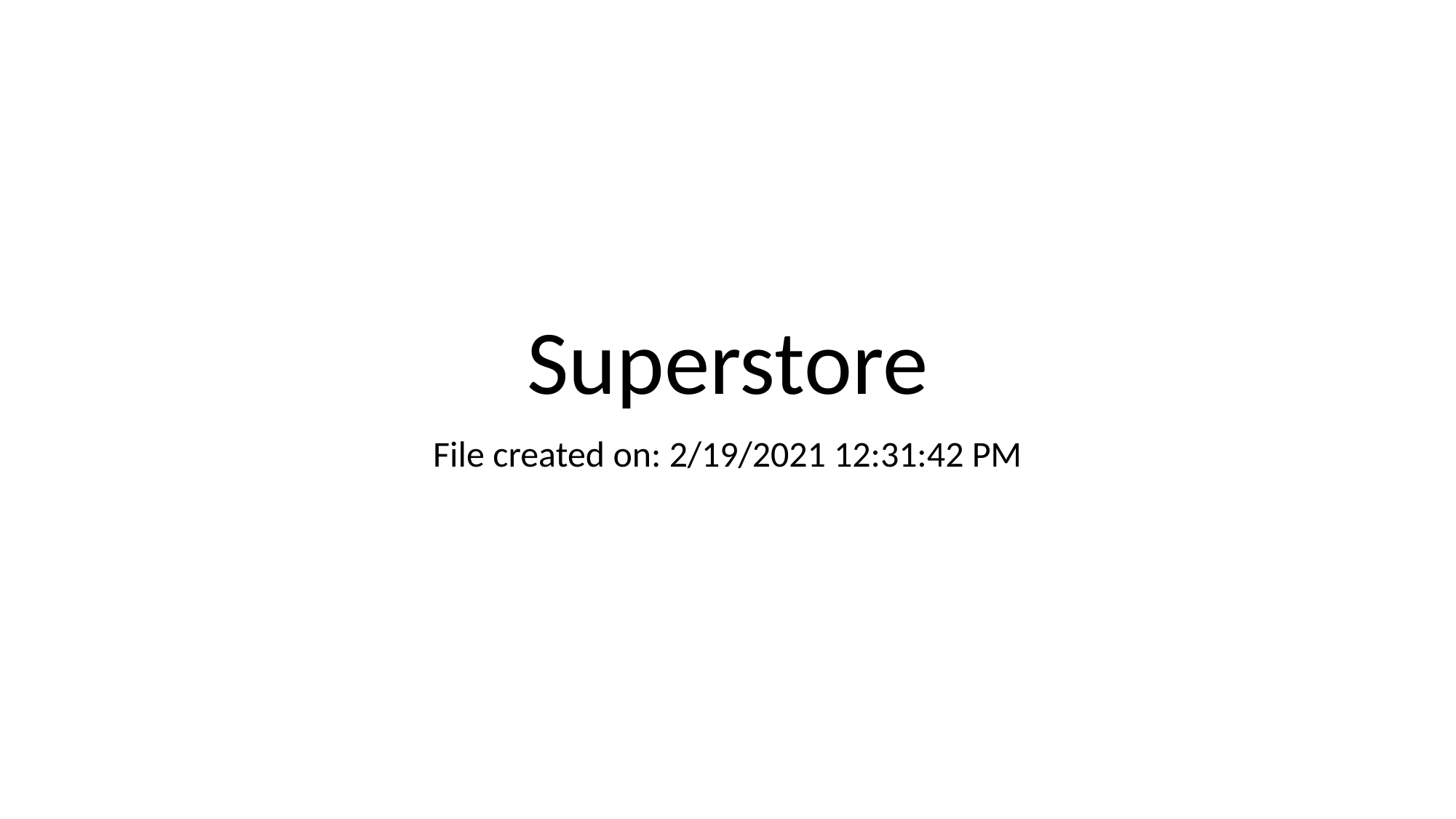

# Superstore
File created on: 2/19/2021 12:31:42 PM